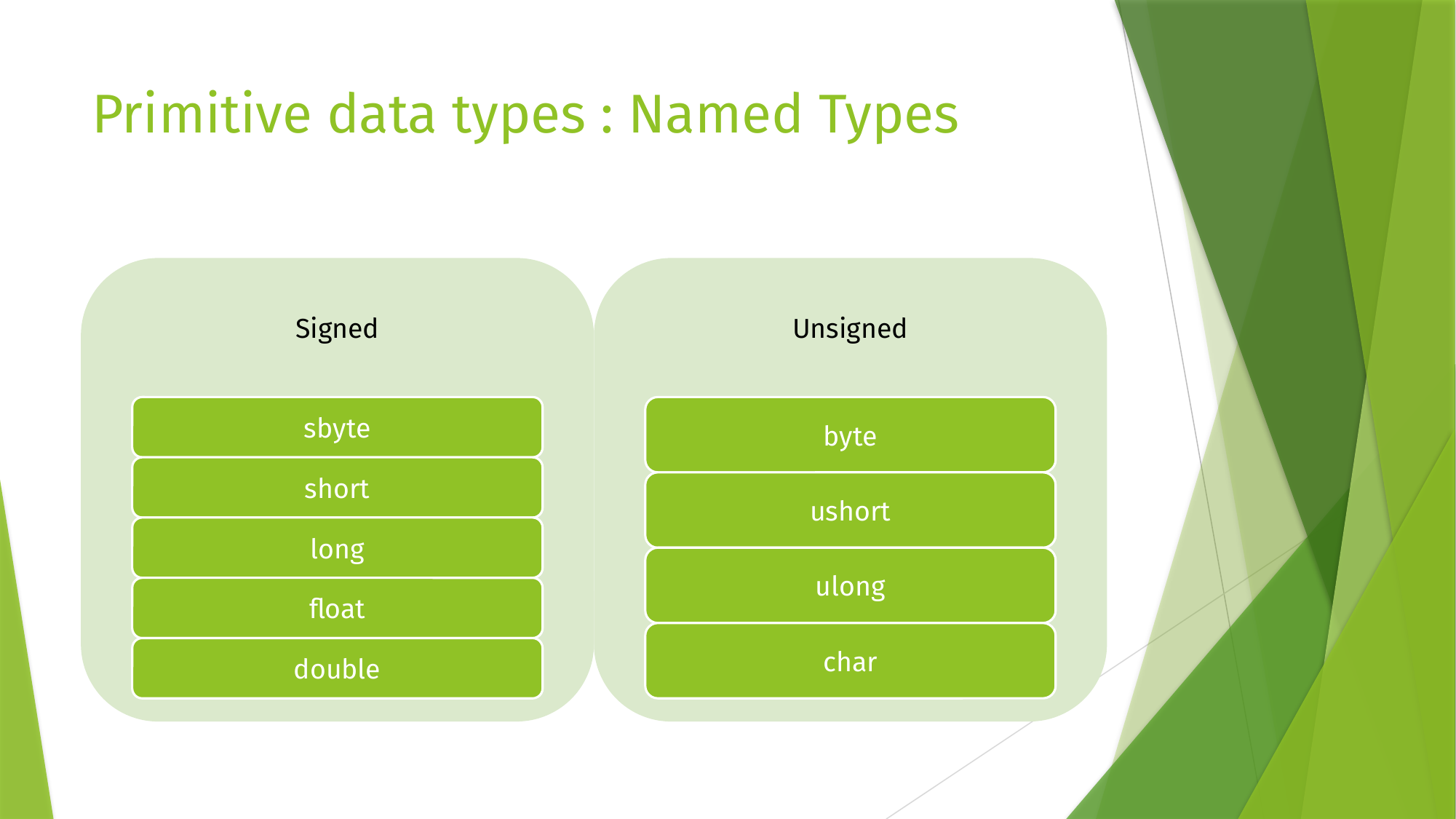

# Primitive data types : Named Types
Signed
sbyte
short
Unsigned
byte
ushort
long
float
double
ulong
char